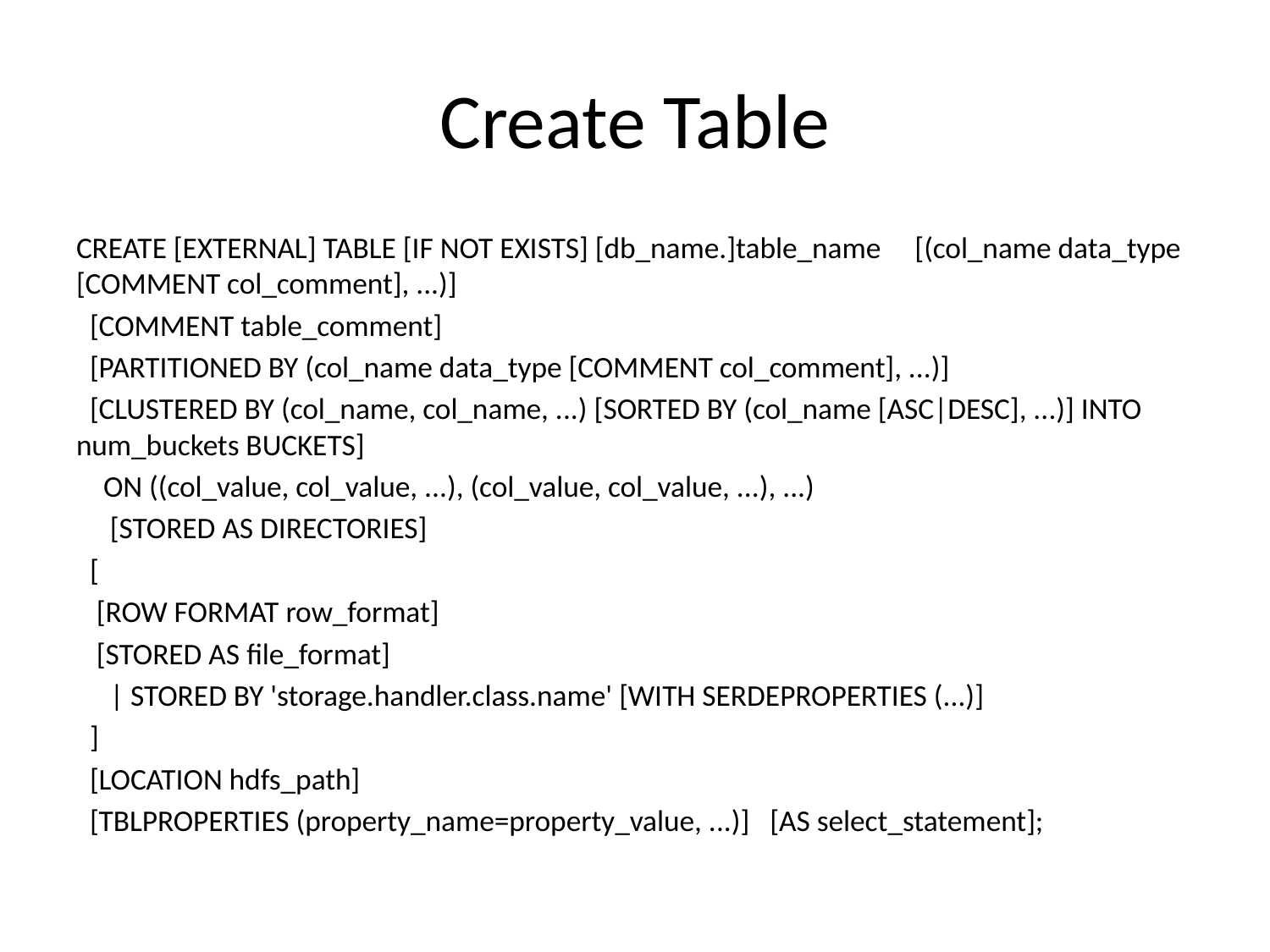

# Create Table
CREATE [EXTERNAL] TABLE [IF NOT EXISTS] [db_name.]table_name     [(col_name data_type [COMMENT col_comment], ...)]
  [COMMENT table_comment]
  [PARTITIONED BY (col_name data_type [COMMENT col_comment], ...)]
  [CLUSTERED BY (col_name, col_name, ...) [SORTED BY (col_name [ASC|DESC], ...)] INTO num_buckets BUCKETS]
    ON ((col_value, col_value, ...), (col_value, col_value, ...), ...)
     [STORED AS DIRECTORIES]
  [
   [ROW FORMAT row_format]
   [STORED AS file_format]
     | STORED BY 'storage.handler.class.name' [WITH SERDEPROPERTIES (...)]
  ]
  [LOCATION hdfs_path]
  [TBLPROPERTIES (property_name=property_value, ...)]   [AS select_statement];